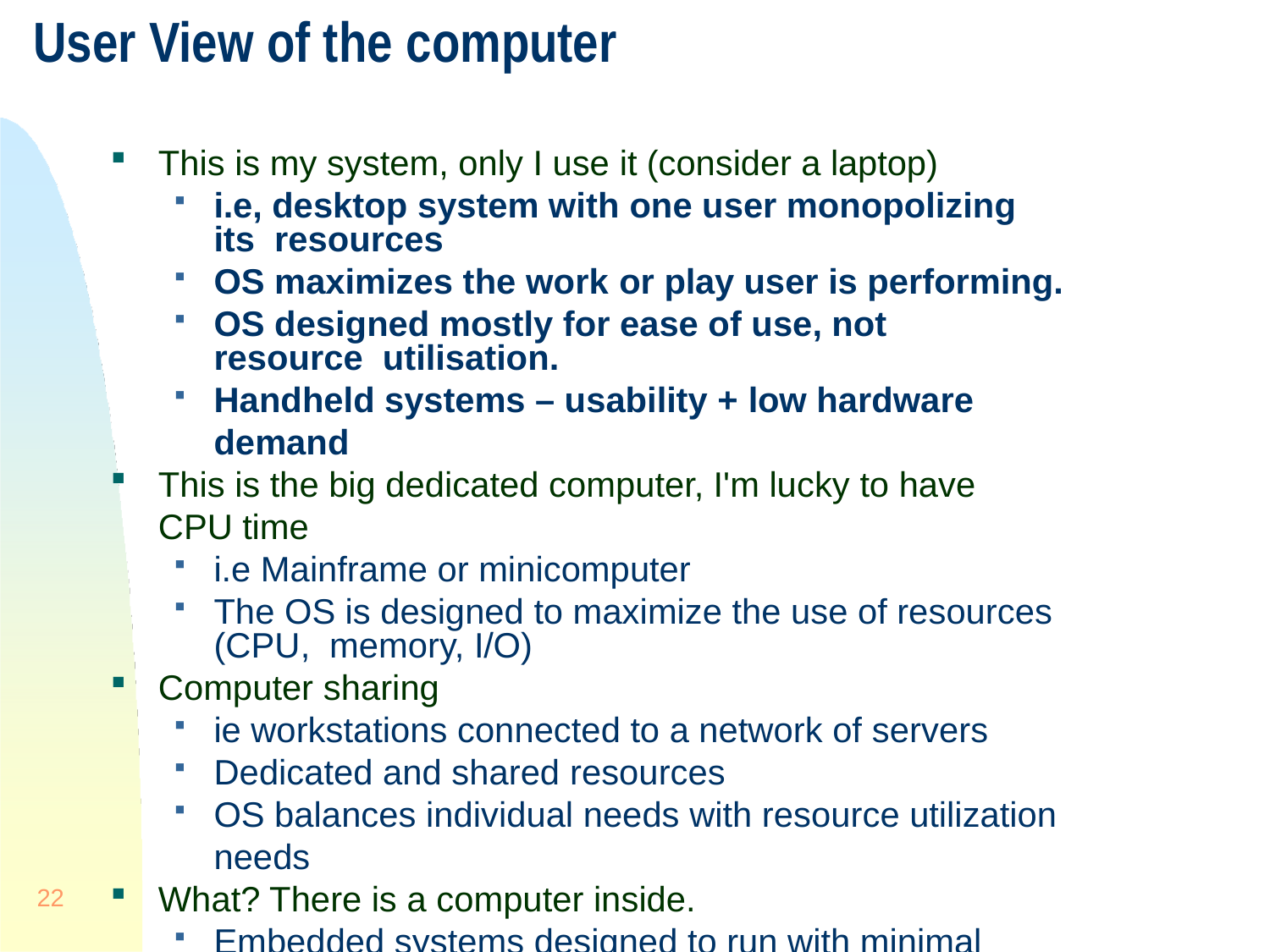

# User View of the computer
This is my system, only I use it (consider a laptop)
i.e, desktop system with one user monopolizing its  resources
OS maximizes the work or play user is performing.
OS designed mostly for ease of use, not resource  utilisation.
Handheld systems – usability + low hardware demand
This is the big dedicated computer, I'm lucky to have CPU time
i.e Mainframe or minicomputer
The OS is designed to maximize the use of resources (CPU,  memory, I/O)
Computer sharing
ie workstations connected to a network of servers
Dedicated and shared resources
OS balances individual needs with resource utilization needs
What? There is a computer inside.
Embedded systems designed to run with minimal intervention
22